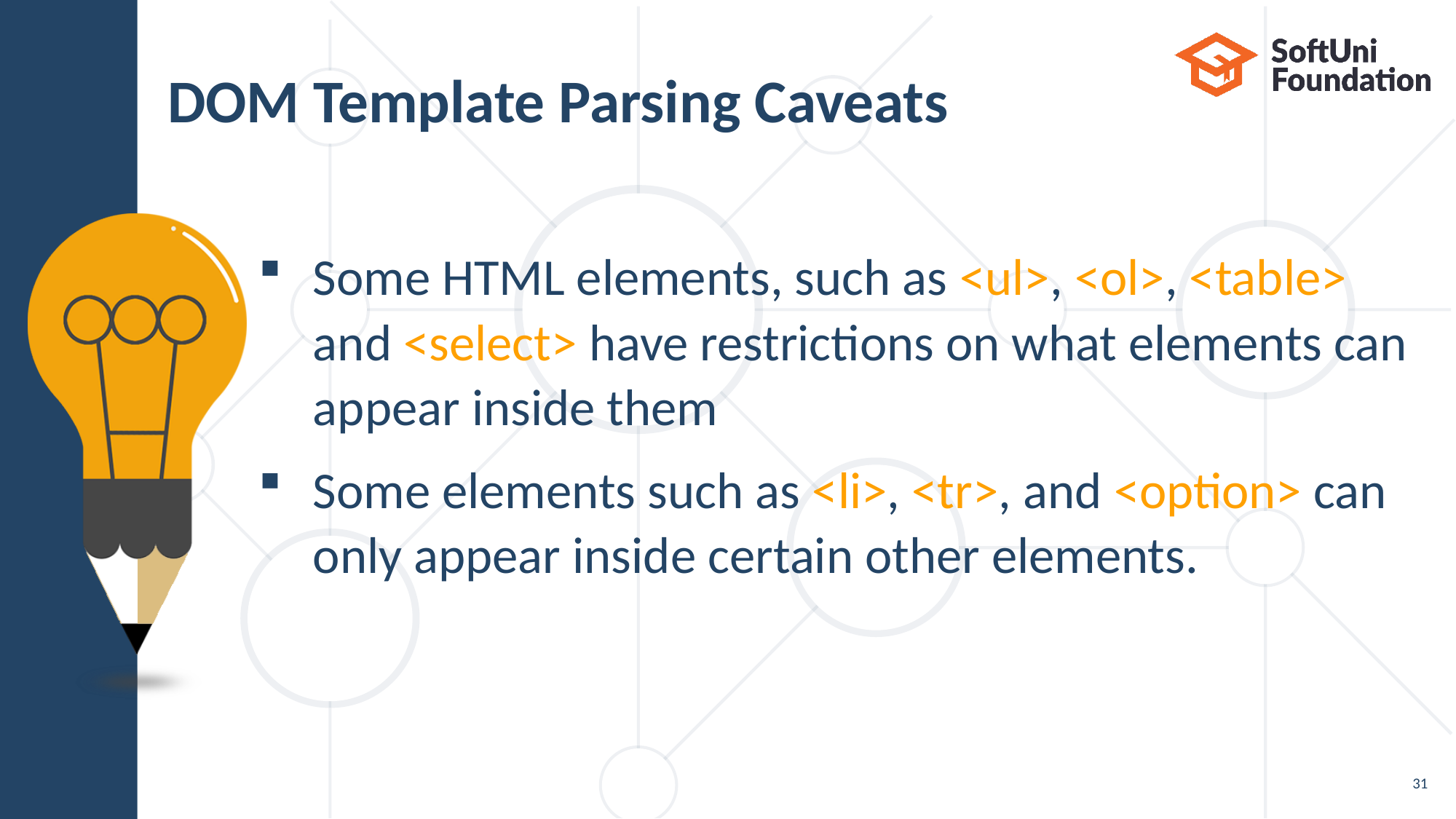

# DOM Template Parsing Caveats
Some HTML elements, such as <ul>, <ol>, <table>     and <select> have restrictions on what elements can appear inside them
Some elements such as <li>, <tr>, and <option> can only appear inside certain other elements.
31